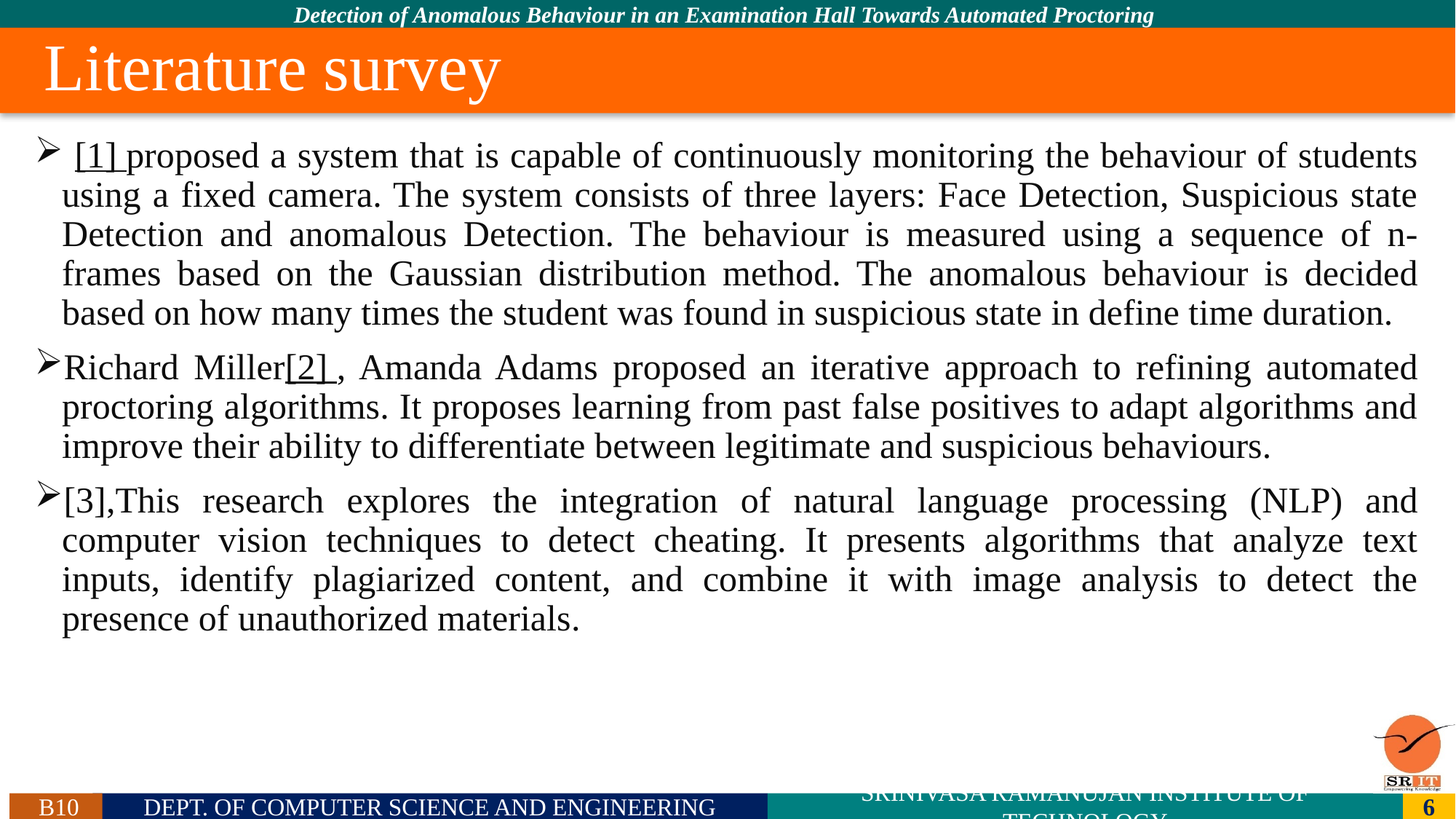

# Literature survey
 [1] proposed a system that is capable of continuously monitoring the behaviour of students using a fixed camera. The system consists of three layers: Face Detection, Suspicious state Detection and anomalous Detection. The behaviour is measured using a sequence of n-frames based on the Gaussian distribution method. The anomalous behaviour is decided based on how many times the student was found in suspicious state in define time duration.
Richard Miller[2] , Amanda Adams proposed an iterative approach to refining automated proctoring algorithms. It proposes learning from past false positives to adapt algorithms and improve their ability to differentiate between legitimate and suspicious behaviours.
[3],This research explores the integration of natural language processing (NLP) and computer vision techniques to detect cheating. It presents algorithms that analyze text inputs, identify plagiarized content, and combine it with image analysis to detect the presence of unauthorized materials.